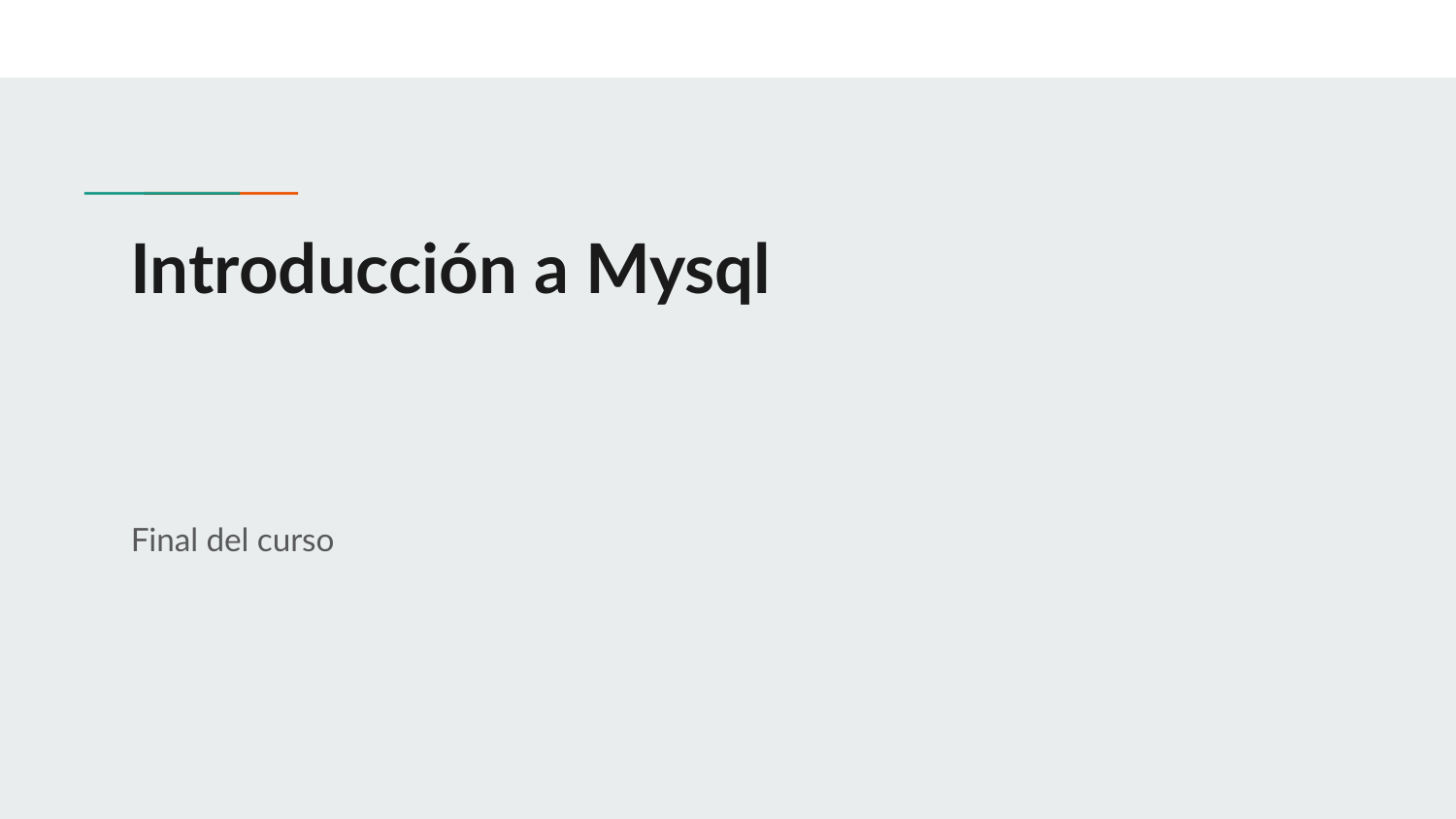

# Introducción a Mysql
Final del curso